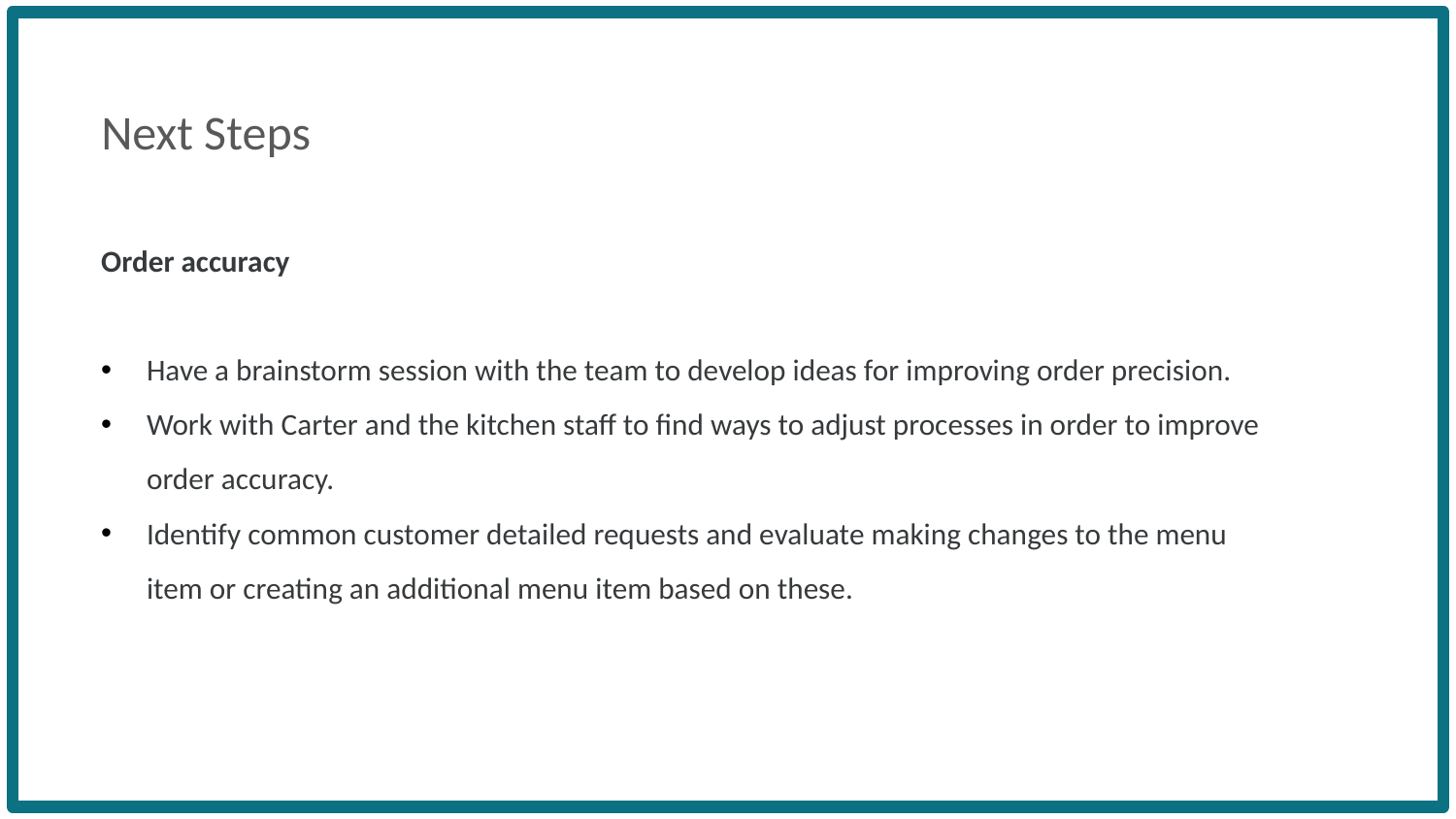

Next Steps

Order accuracy

Have a brainstorm session with the team to develop ideas for improving order precision.
Work with Carter and the kitchen staff to find ways to adjust processes in order to improve order accuracy.
Identify common customer detailed requests and evaluate making changes to the menu item or creating an additional menu item based on these.